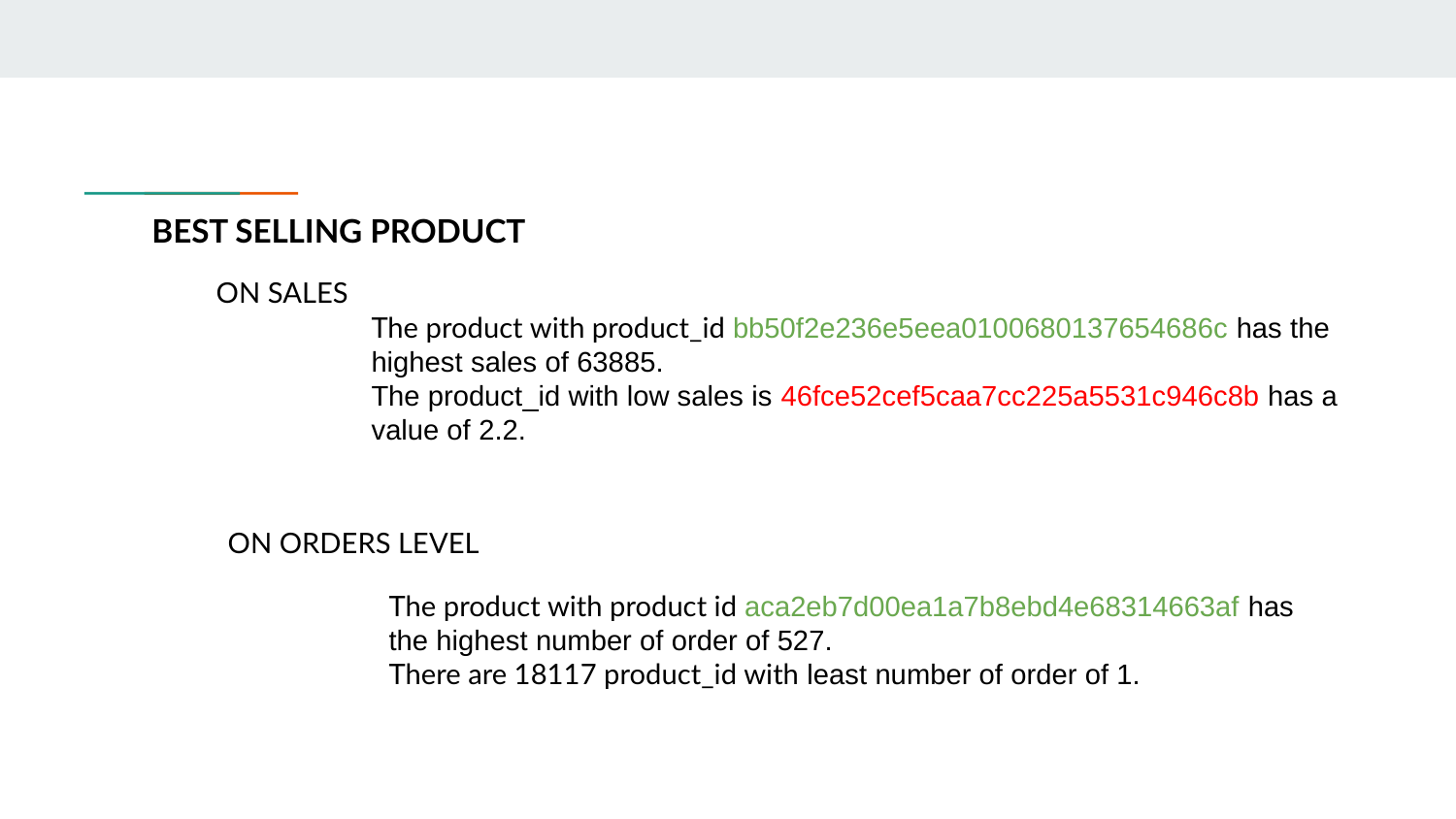

BEST SELLING PRODUCT
ON SALES
The product with product_id bb50f2e236e5eea0100680137654686c has the highest sales of 63885.
The product_id with low sales is 46fce52cef5caa7cc225a5531c946c8b has a value of 2.2.
ON ORDERS LEVEL
The product with product id aca2eb7d00ea1a7b8ebd4e68314663af has the highest number of order of 527.
There are 18117 product_id with least number of order of 1.